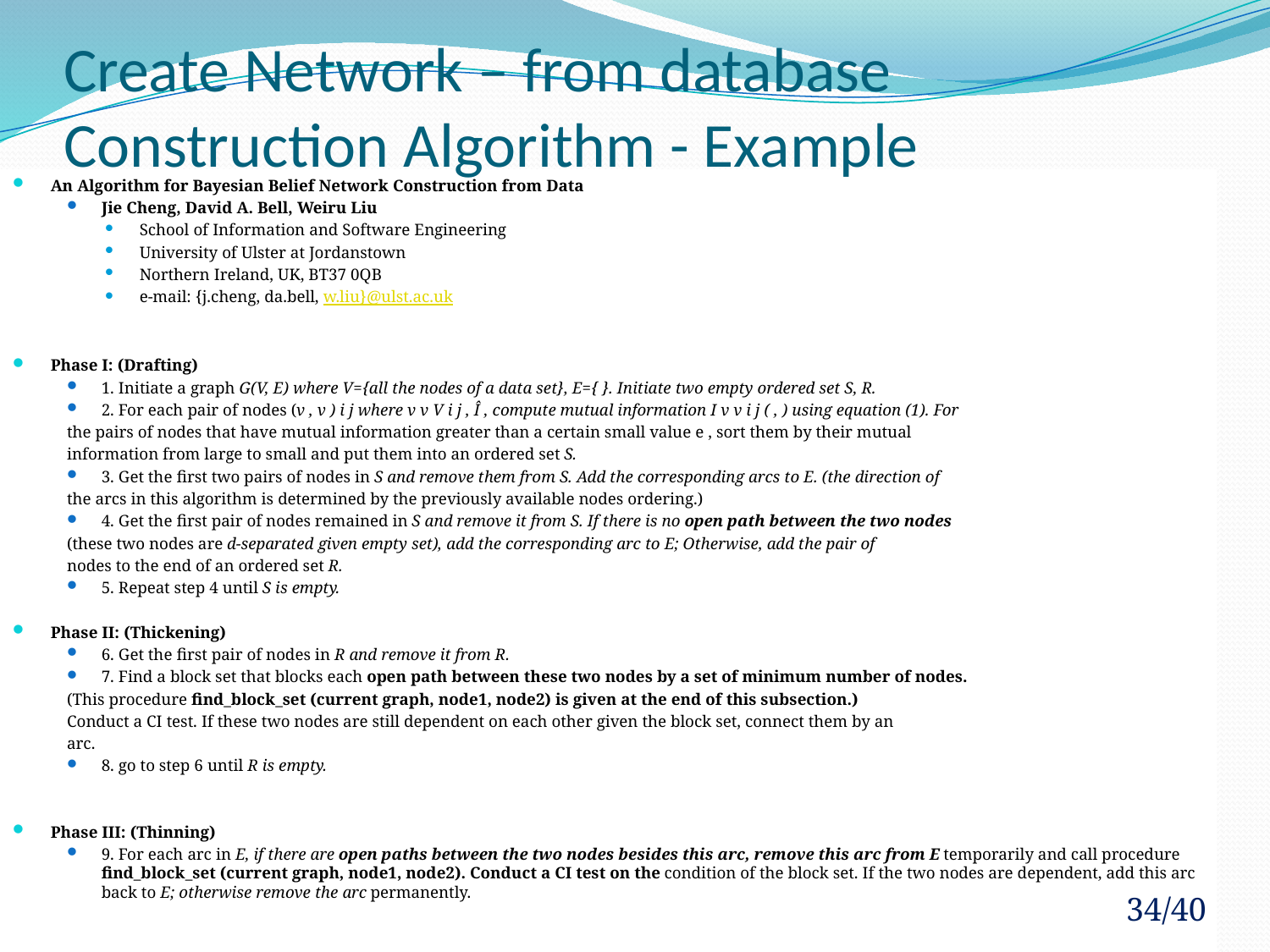

# Create Network – from database Construction Algorithm - Example
An Algorithm for Bayesian Belief Network Construction from Data
Jie Cheng, David A. Bell, Weiru Liu
School of Information and Software Engineering
University of Ulster at Jordanstown
Northern Ireland, UK, BT37 0QB
e-mail: {j.cheng, da.bell, w.liu}@ulst.ac.uk

Phase I: (Drafting)
1. Initiate a graph G(V, E) where V={all the nodes of a data set}, E={ }. Initiate two empty ordered set S, R.
2. For each pair of nodes (v , v ) i j where v v V i j , Î , compute mutual information I v v i j ( , ) using equation (1). For
the pairs of nodes that have mutual information greater than a certain small value e , sort them by their mutual
information from large to small and put them into an ordered set S.
3. Get the first two pairs of nodes in S and remove them from S. Add the corresponding arcs to E. (the direction of
the arcs in this algorithm is determined by the previously available nodes ordering.)
4. Get the first pair of nodes remained in S and remove it from S. If there is no open path between the two nodes
(these two nodes are d-separated given empty set), add the corresponding arc to E; Otherwise, add the pair of
nodes to the end of an ordered set R.
5. Repeat step 4 until S is empty.

Phase II: (Thickening)
6. Get the first pair of nodes in R and remove it from R.
7. Find a block set that blocks each open path between these two nodes by a set of minimum number of nodes.
(This procedure find_block_set (current graph, node1, node2) is given at the end of this subsection.)
Conduct a CI test. If these two nodes are still dependent on each other given the block set, connect them by an
arc.
8. go to step 6 until R is empty.

Phase III: (Thinning)
9. For each arc in E, if there are open paths between the two nodes besides this arc, remove this arc from E temporarily and call procedure find_block_set (current graph, node1, node2). Conduct a CI test on the condition of the block set. If the two nodes are dependent, add this arc back to E; otherwise remove the arc permanently.
Marko Stupar  11/3370       sm113370m@student.etf.rs
34/40